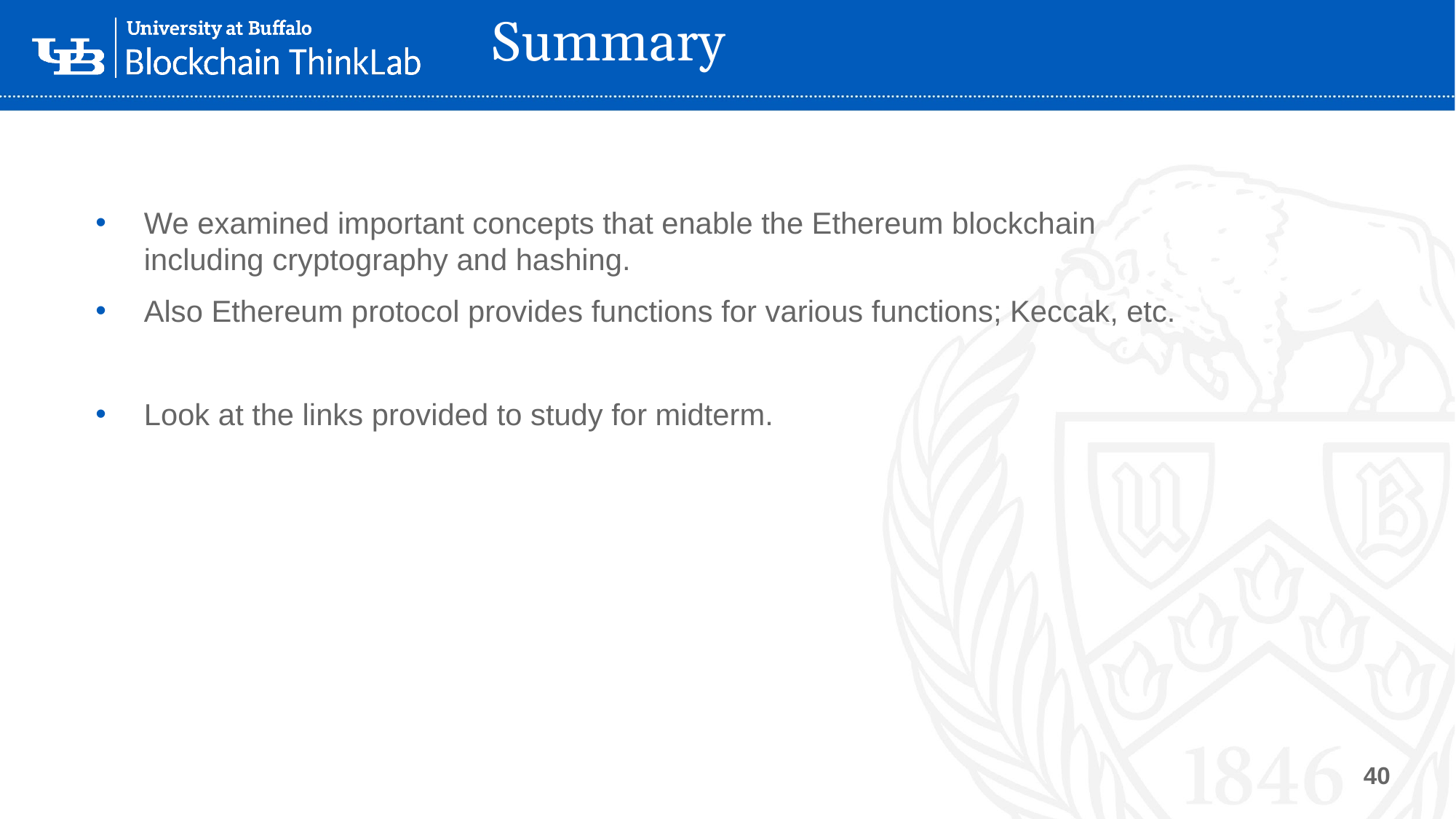

# Summary
We examined important concepts that enable the Ethereum blockchain including cryptography and hashing.
Also Ethereum protocol provides functions for various functions; Keccak, etc.

Look at the links provided to study for midterm.